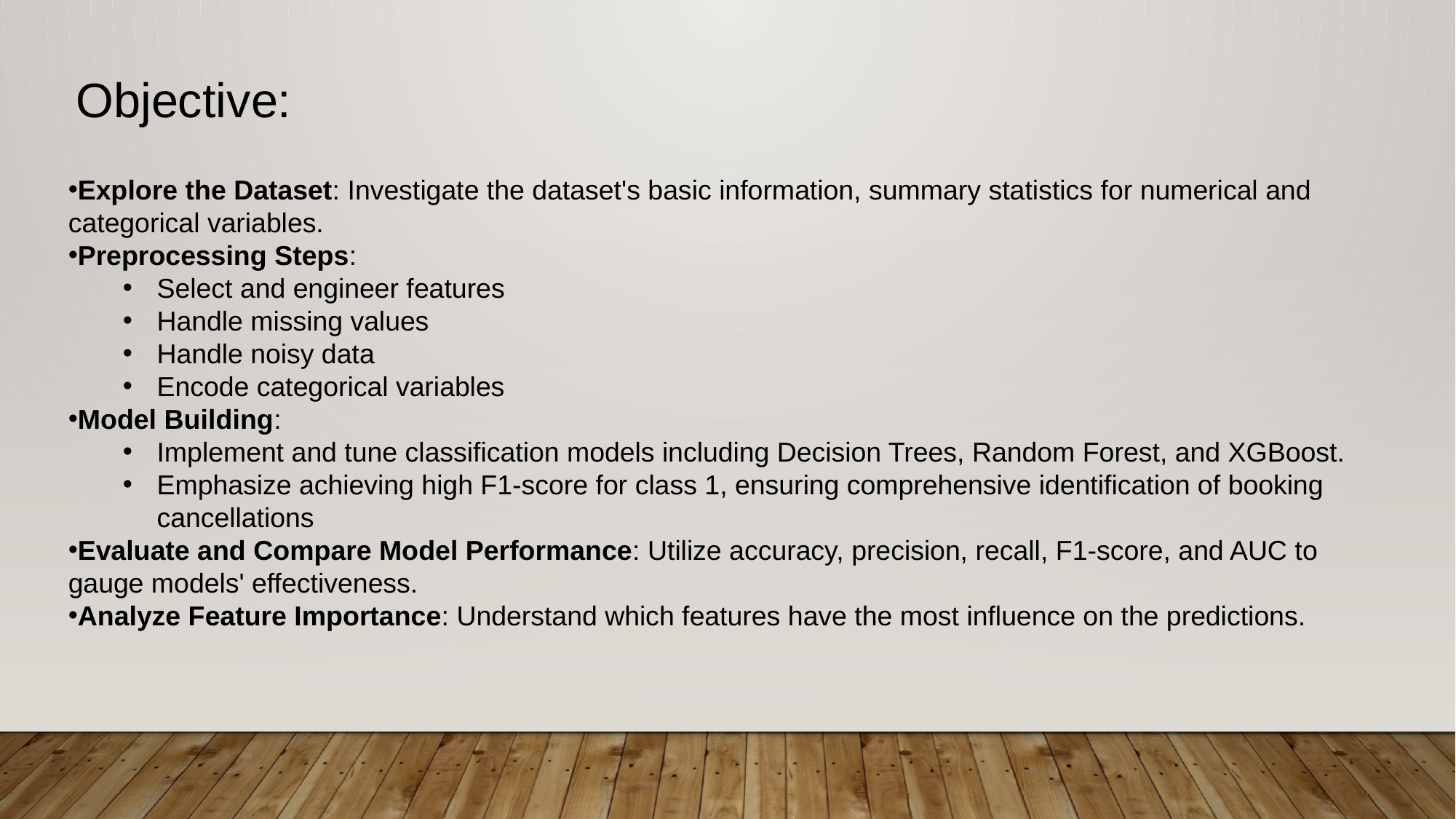

Explore the Dataset: Investigate the dataset's basic information, summary statistics for numerical and     categorical variables.
Preprocessing Steps:
Select and engineer features
Handle missing values
Handle noisy data
Encode categorical variables
Model Building:
Implement and tune classification models including Decision Trees, Random Forest, and XGBoost.
Emphasize achieving high F1-score for class 1, ensuring comprehensive identification of booking cancellations
Evaluate and Compare Model Performance: Utilize accuracy, precision, recall, F1-score, and AUC to gauge models' effectiveness.
Analyze Feature Importance: Understand which features have the most influence on the predictions.

 Objective: